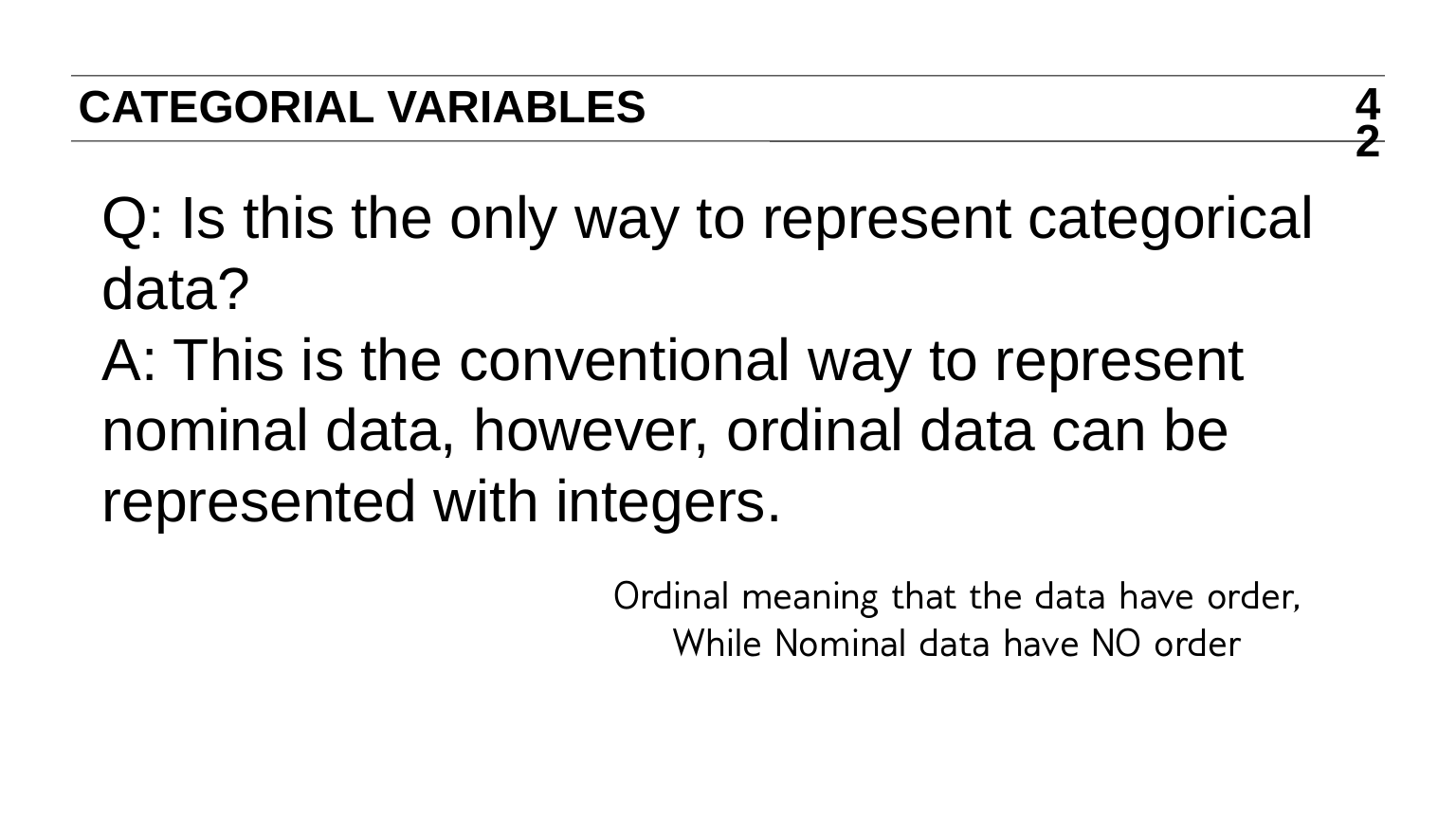

CATEGORIAL VARIABLES
42
Q: Is this the only way to represent categorical data?
A: This is the conventional way to represent nominal data, however, ordinal data can be represented with integers.
Ordinal meaning that the data have order,
While Nominal data have NO order